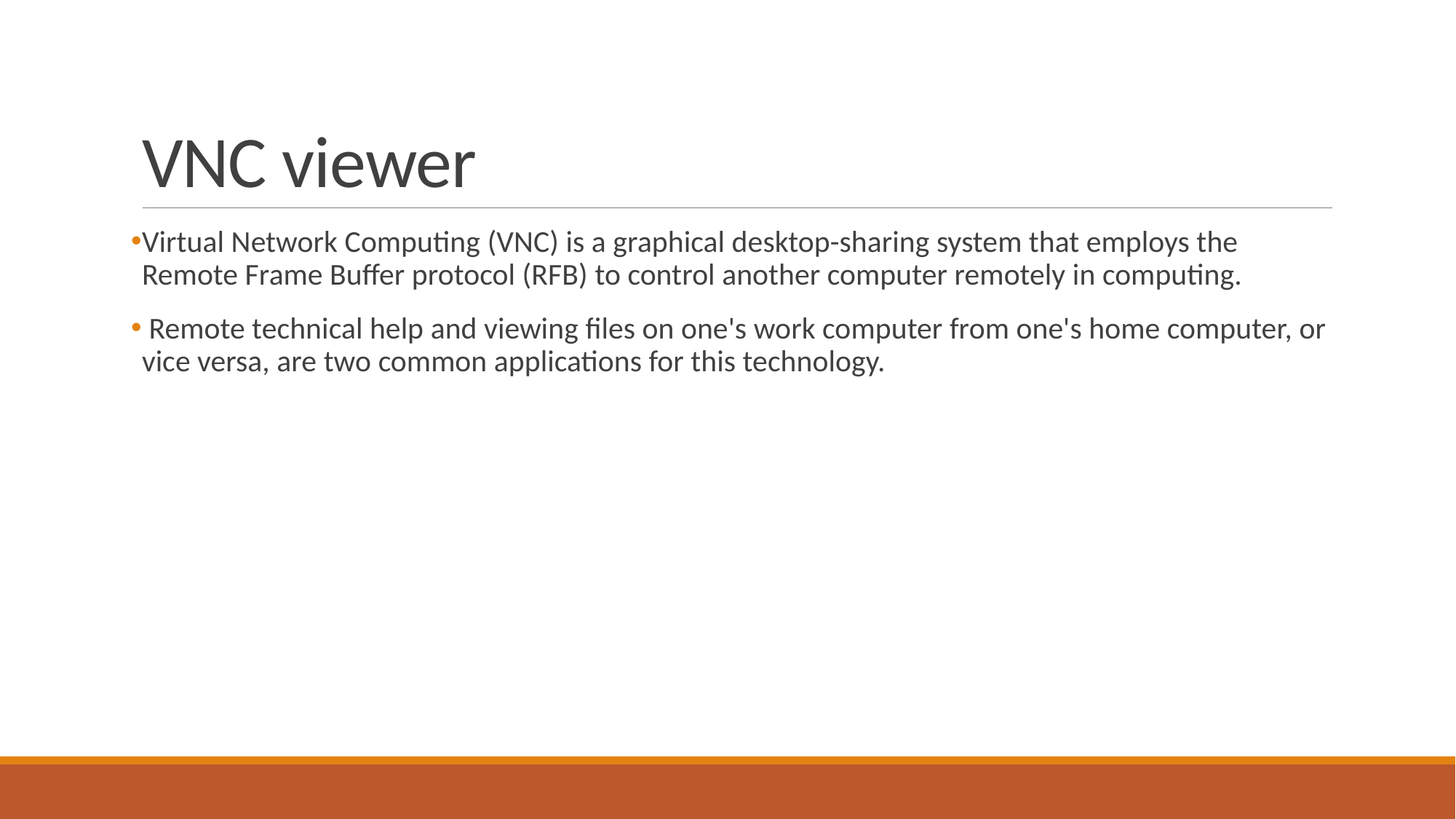

# VNC viewer
Virtual Network Computing (VNC) is a graphical desktop-sharing system that employs the Remote Frame Buffer protocol (RFB) to control another computer remotely in computing.
 Remote technical help and viewing files on one's work computer from one's home computer, or vice versa, are two common applications for this technology.